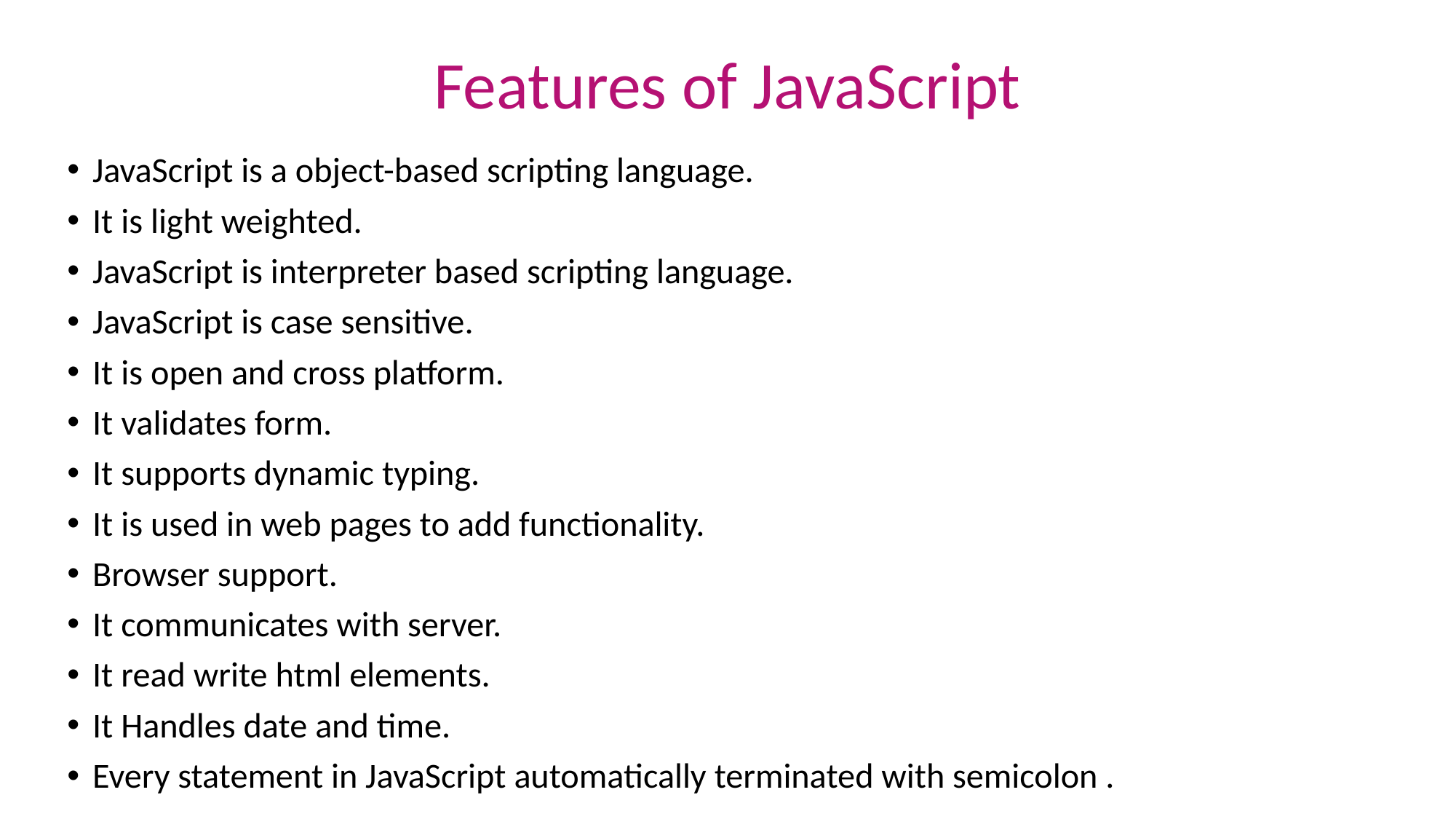

Features of JavaScript
JavaScript is a object-based scripting language.
It is light weighted.
JavaScript is interpreter based scripting language.
JavaScript is case sensitive.
It is open and cross platform.
It validates form.
It supports dynamic typing.
It is used in web pages to add functionality.
Browser support.
It communicates with server.
It read write html elements.
It Handles date and time.
Every statement in JavaScript automatically terminated with semicolon .